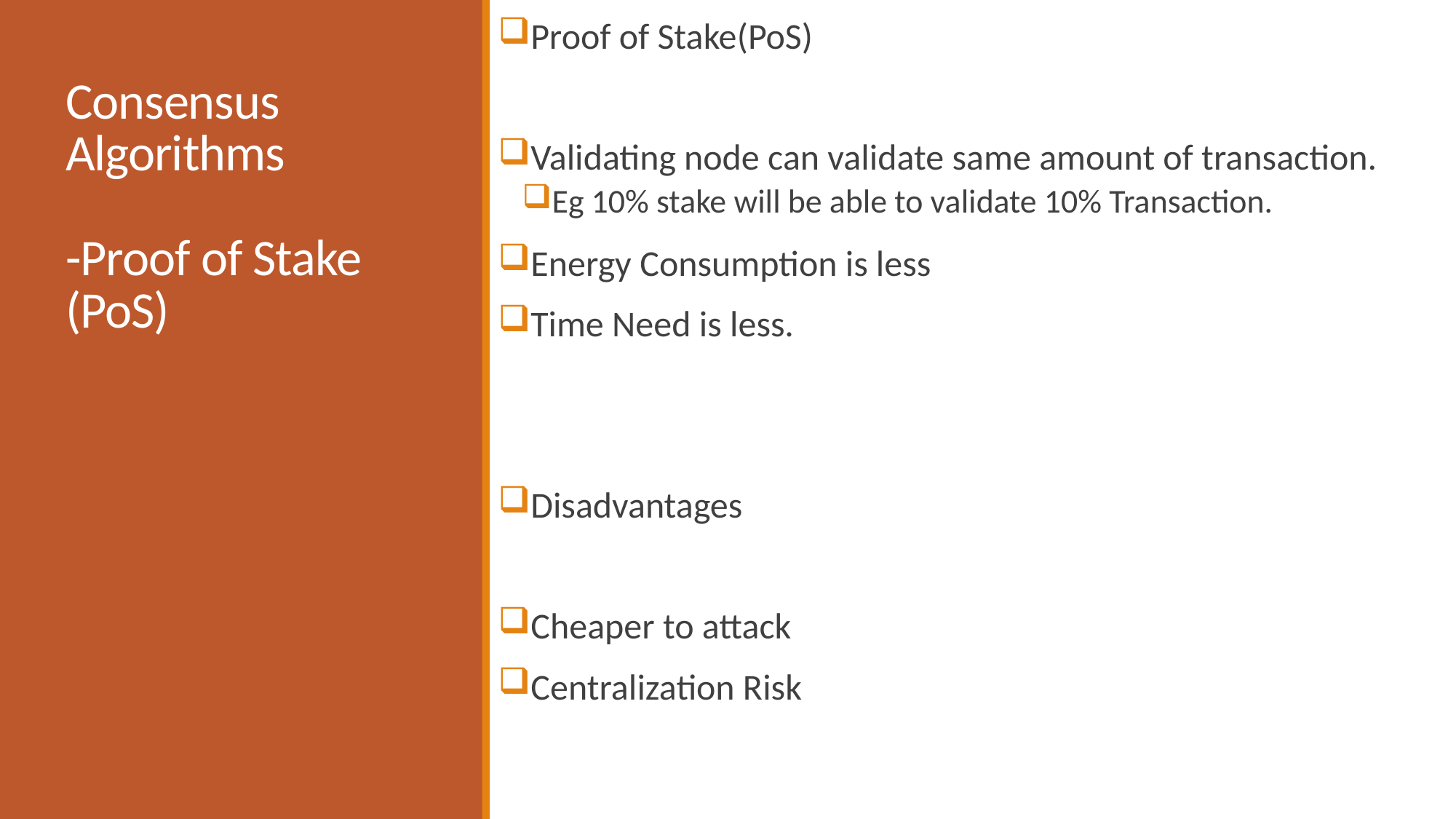

Proof of Stake(PoS)

Validating node can validate same amount of transaction.
Eg 10% stake will be able to validate 10% Transaction.
Energy Consumption is less
Time Need is less.

Disadvantages

Cheaper to attack
Centralization Risk

# Consensus Algorithms -Proof of Stake (PoS)